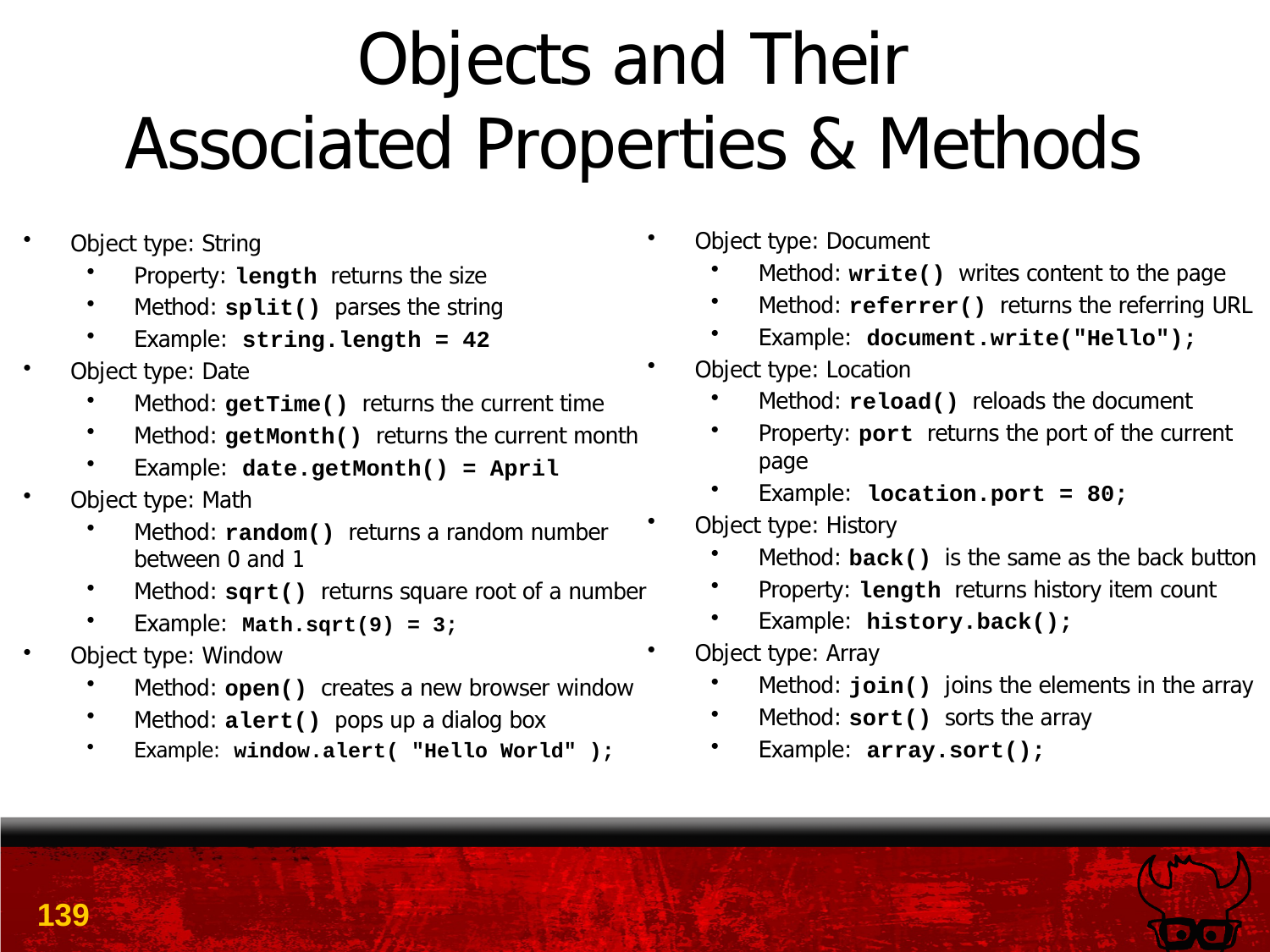

# Objects and Their Associated Properties & Methods
Object type: Document
Method: write() writes content to the page
Method: referrer() returns the referring URL
Example:  document.write("Hello");
Object type: Location
Method: reload() reloads the document
Property: port returns the port of the current page
Example:  location.port = 80;
Object type: History
Method: back() is the same as the back button
Property: length returns history item count
Example:  history.back();
Object type: Array
Method: join() joins the elements in the array
Method: sort() sorts the array
Example:  array.sort();
Object type: String
Property: length returns the size
Method: split() parses the string
Example:  string.length = 42
Object type: Date
Method: getTime() returns the current time
Method: getMonth() returns the current month
Example:  date.getMonth() = April
Object type: Math
Method: random() returns a random number between 0 and 1
Method: sqrt() returns square root of a number
Example:  Math.sqrt(9) = 3;
Object type: Window
Method: open() creates a new browser window
Method: alert() pops up a dialog box
Example:  window.alert( "Hello World" );